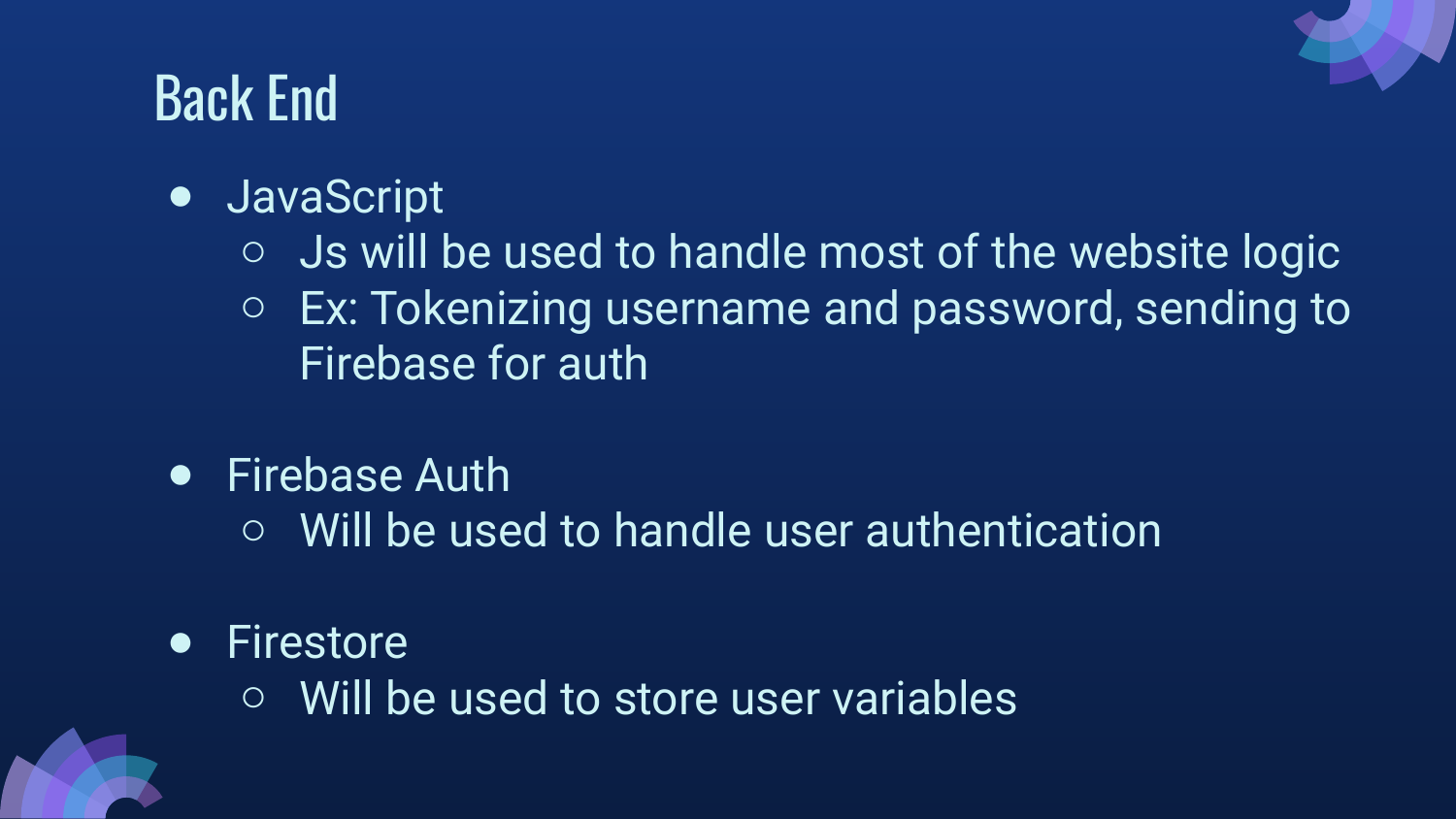

# Back End
JavaScript
Js will be used to handle most of the website logic
Ex: Tokenizing username and password, sending to Firebase for auth
Firebase Auth
Will be used to handle user authentication
Firestore
Will be used to store user variables